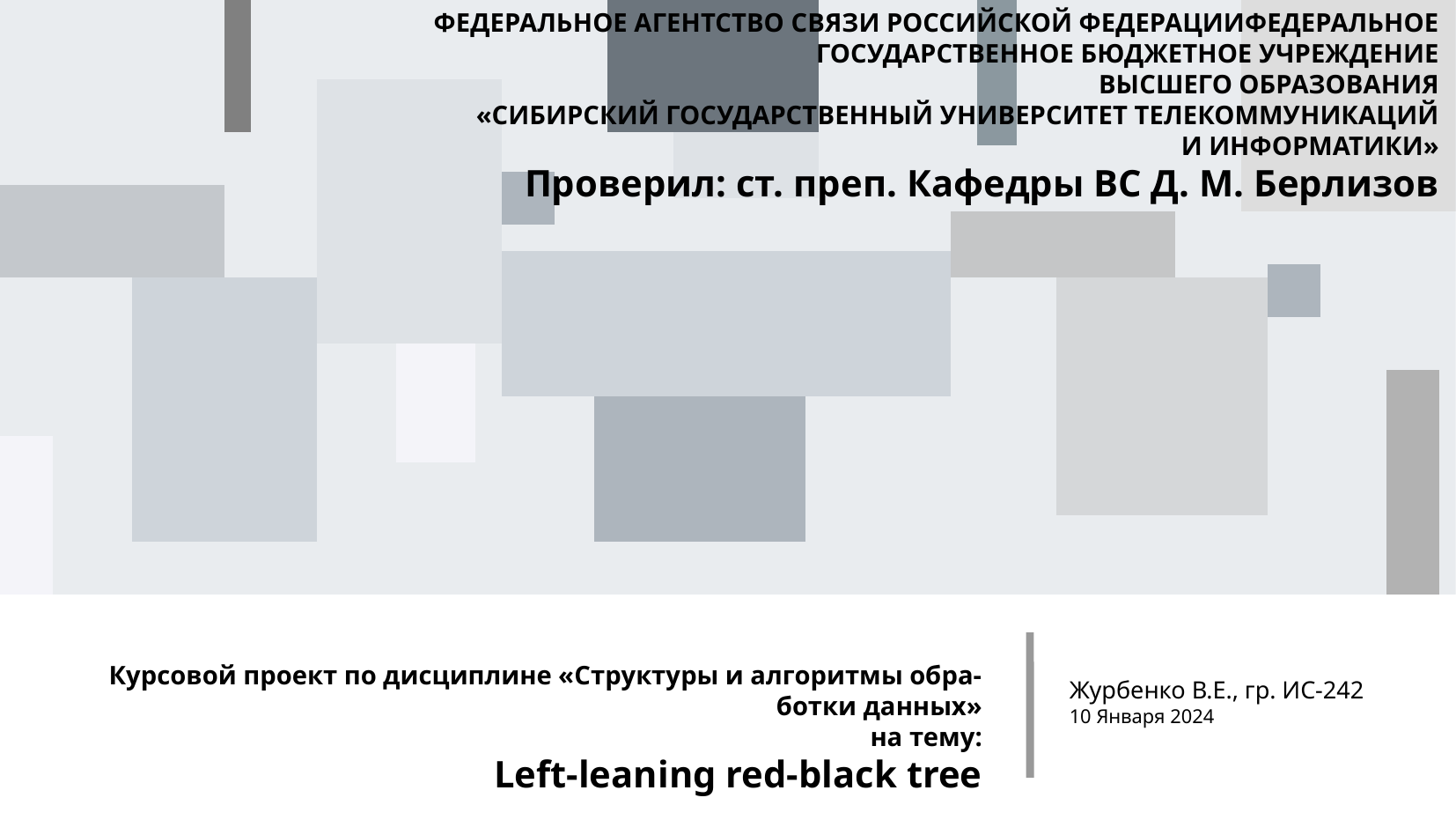

ФЕДЕРАЛЬНОЕ АГЕНТСТВО СВЯЗИ РОССИЙСКОЙ ФЕДЕРАЦИИФЕДЕРАЛЬНОЕ ГОСУДАРСТВЕННОЕ БЮДЖЕТНОЕ УЧРЕЖДЕНИЕ
ВЫСШЕГО ОБРАЗОВАНИЯ
«СИБИРСКИЙ ГОСУДАРСТВЕННЫЙ УНИВЕРСИТЕТ ТЕЛЕКОММУНИКАЦИЙ
И ИНФОРМАТИКИ»
Проверил: ст. преп. Кафедры ВС Д. М. Берлизов

Курсовой проект по дисциплине «Структуры и алгоритмы обра-
ботки данных»
на тему:
Left-leaning red-black tree
Журбенко В.Е., гр. ИС-242
10 Января 2024